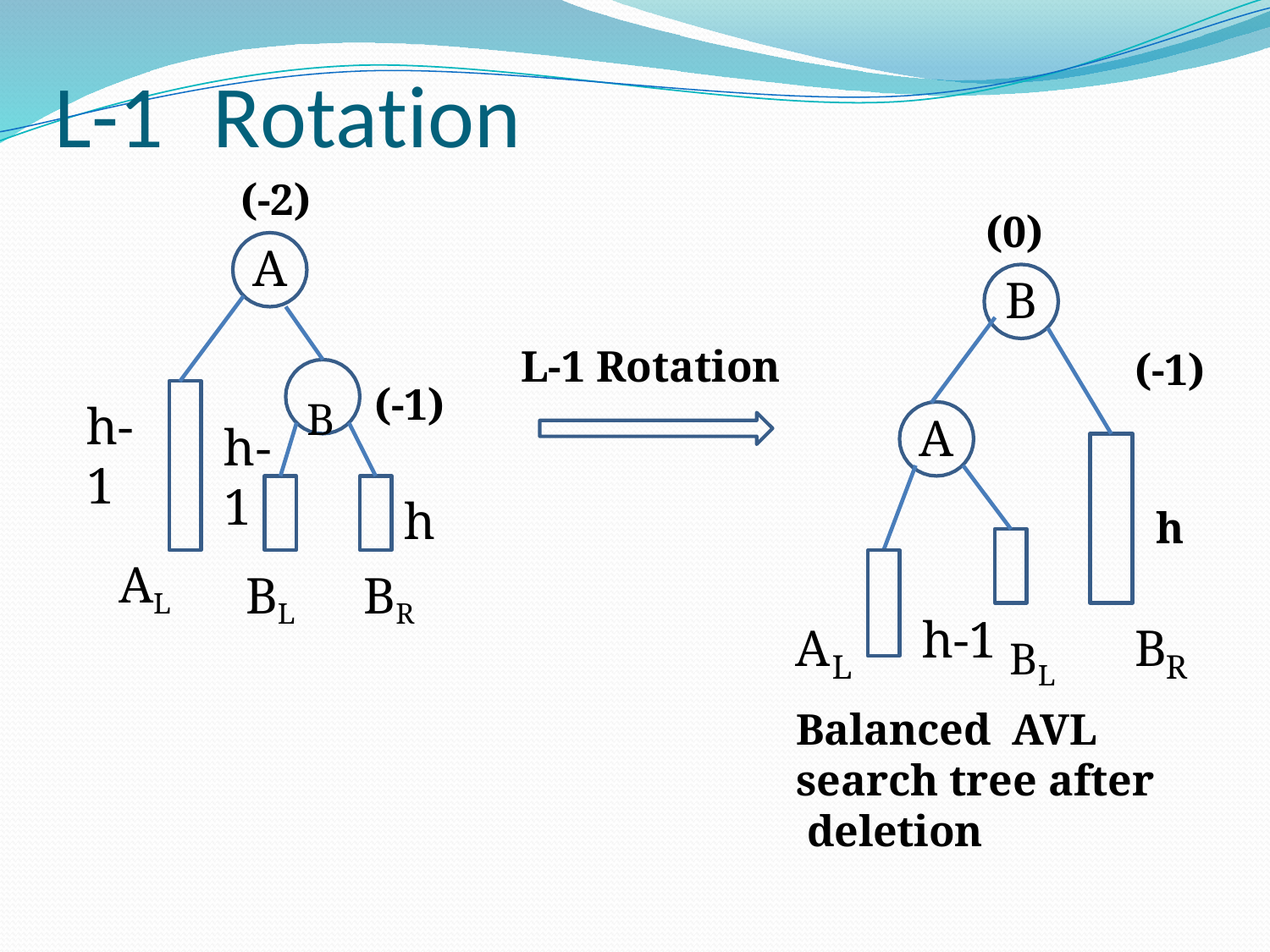

# L-1	Rotation
(-2)
A
(0)
B

L-1 Rotation
(-1)
B	(-1)

h-1

A

h-1

h
h

AL
BL	BR
h-1 BL
A
B
L
R
Balanced	AVL  search tree after  deletion